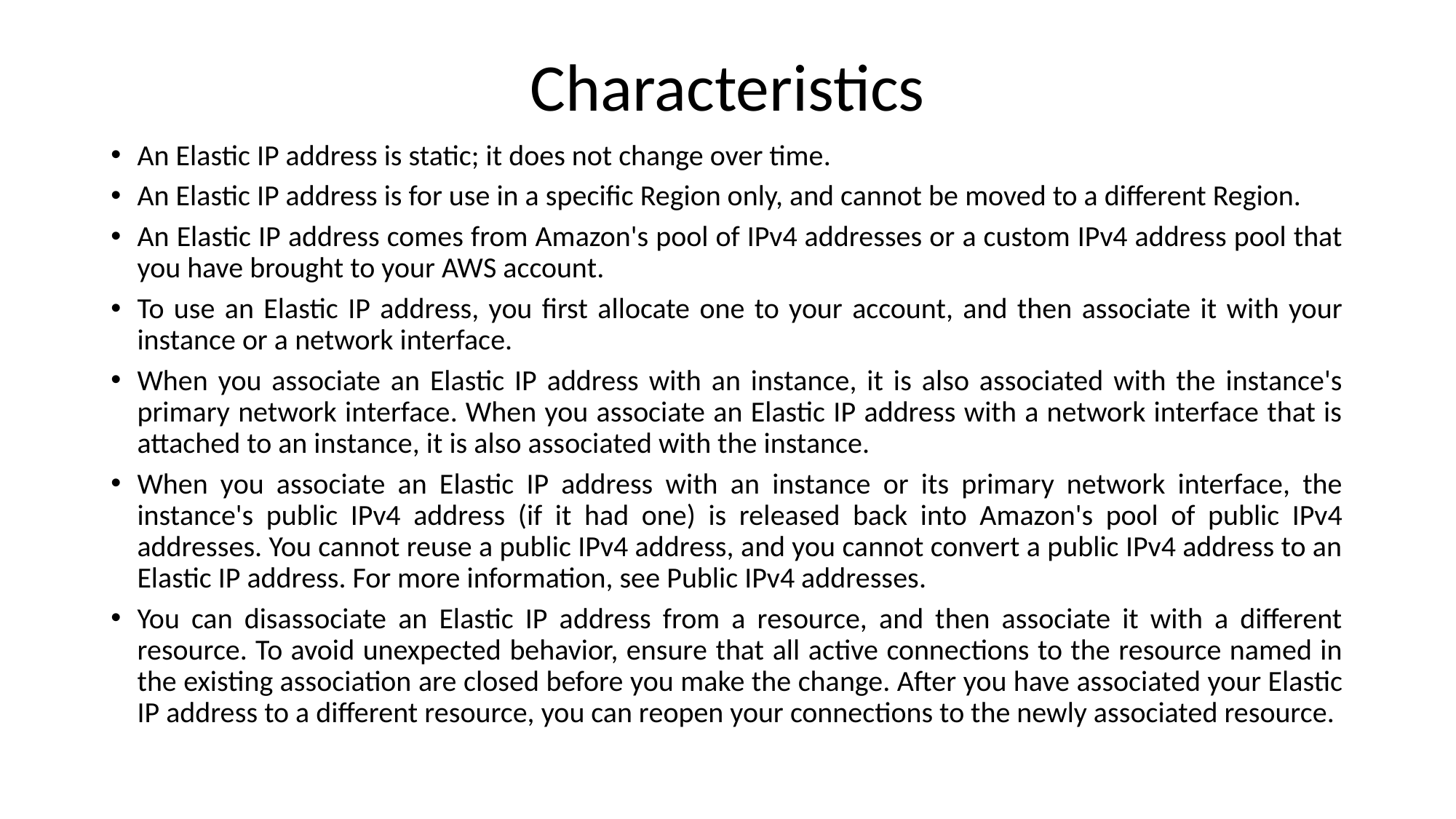

# Characteristics
An Elastic IP address is static; it does not change over time.
An Elastic IP address is for use in a specific Region only, and cannot be moved to a different Region.
An Elastic IP address comes from Amazon's pool of IPv4 addresses or a custom IPv4 address pool that you have brought to your AWS account.
To use an Elastic IP address, you first allocate one to your account, and then associate it with your instance or a network interface.
When you associate an Elastic IP address with an instance, it is also associated with the instance's primary network interface. When you associate an Elastic IP address with a network interface that is attached to an instance, it is also associated with the instance.
When you associate an Elastic IP address with an instance or its primary network interface, the instance's public IPv4 address (if it had one) is released back into Amazon's pool of public IPv4 addresses. You cannot reuse a public IPv4 address, and you cannot convert a public IPv4 address to an Elastic IP address. For more information, see Public IPv4 addresses.
You can disassociate an Elastic IP address from a resource, and then associate it with a different resource. To avoid unexpected behavior, ensure that all active connections to the resource named in the existing association are closed before you make the change. After you have associated your Elastic IP address to a different resource, you can reopen your connections to the newly associated resource.